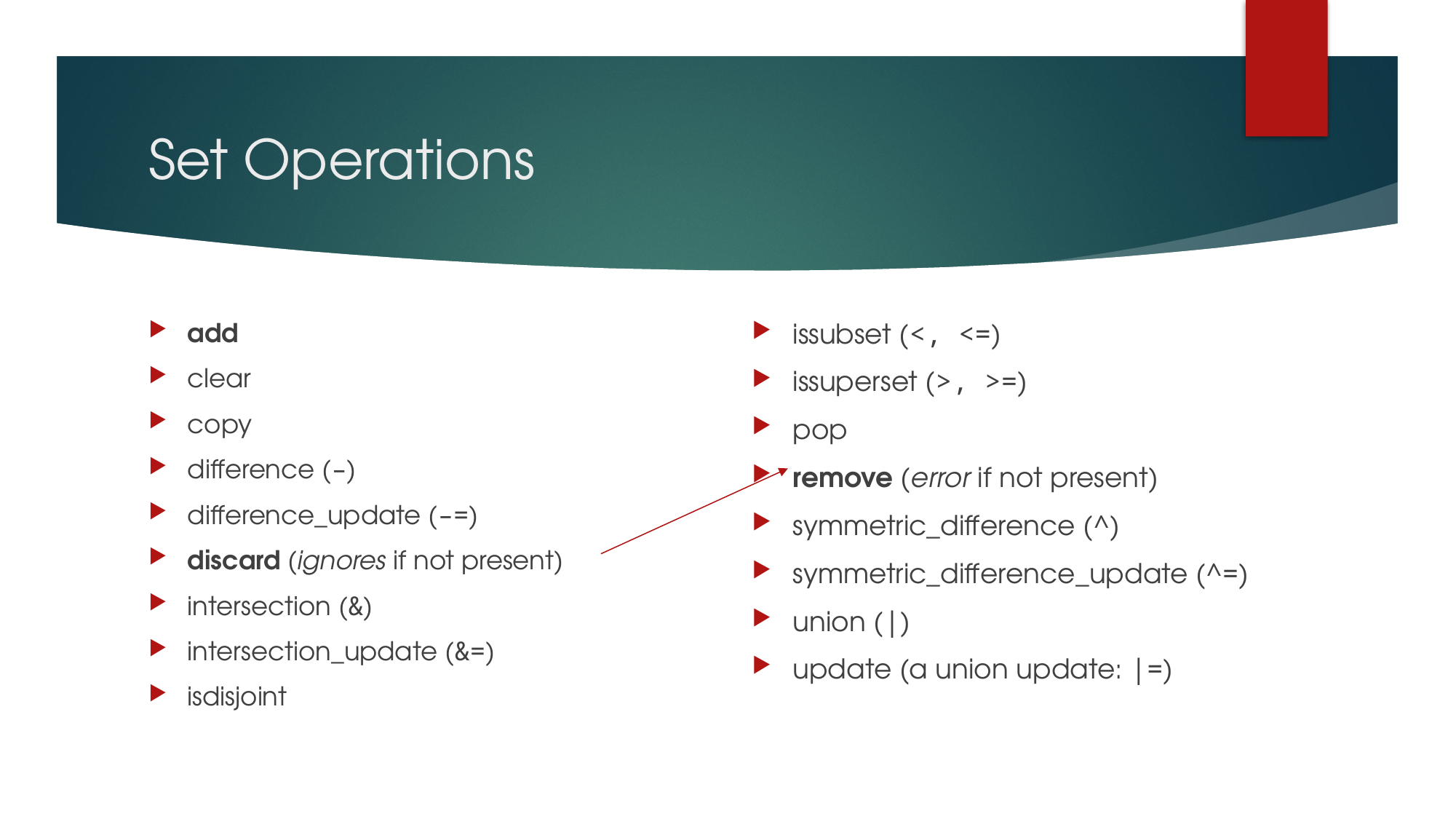

# Set Operations
add
clear
copy
difference (–)
difference_update (–=)
discard (ignores if not present)
intersection (&)
intersection_update (&=)
isdisjoint
issubset (<, <=)
issuperset (>, >=)
pop
remove (error if not present)
symmetric_difference (^)
symmetric_difference_update (^=)
union (|)
update (a union update: |=)